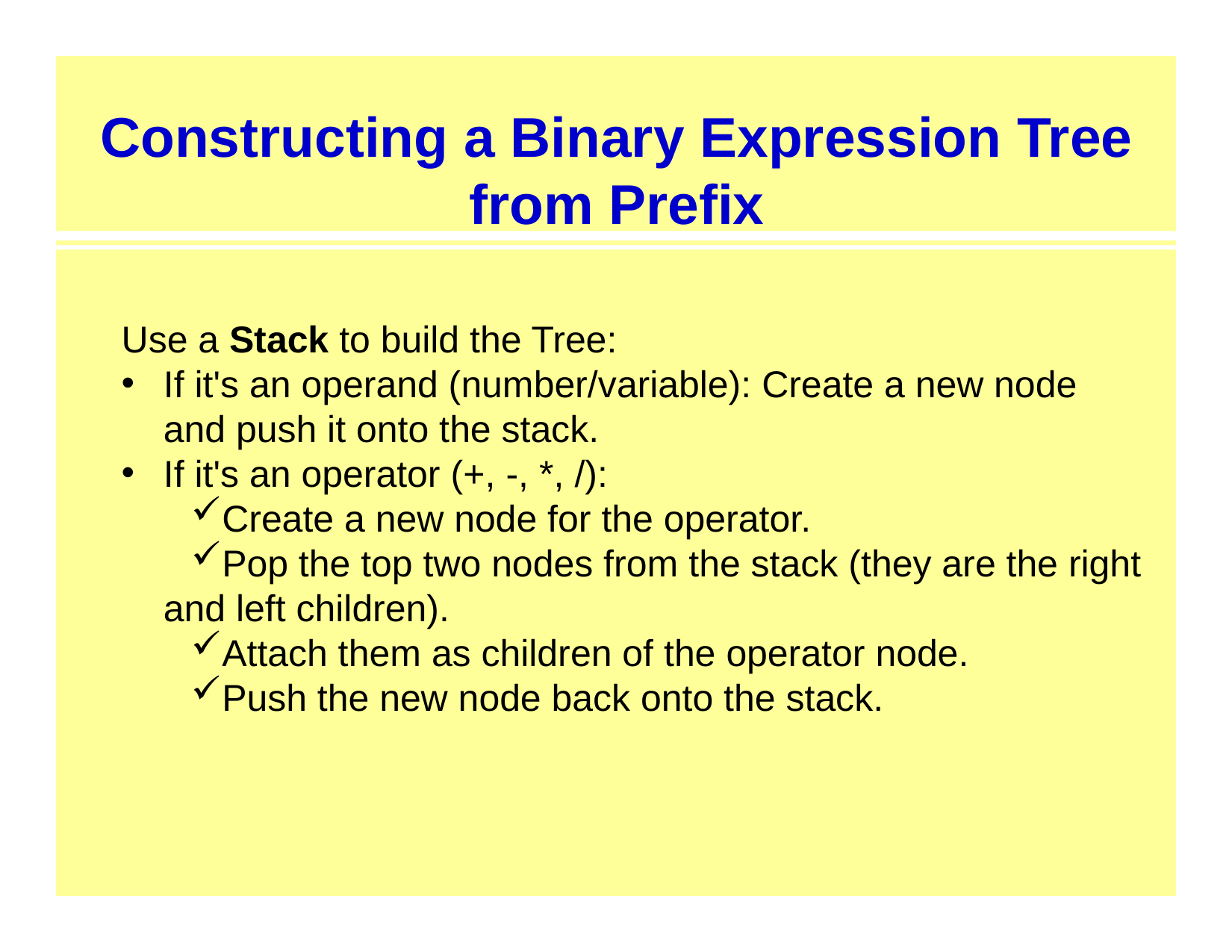

# Constructing a Binary Expression Tree from Prefix
Use a Stack to build the Tree:
If it's an operand (number/variable): Create a new node and push it onto the stack.
If it's an operator (+, -, *, /):
Create a new node for the operator.
Pop the top two nodes from the stack (they are the right and left children).
Attach them as children of the operator node.
Push the new node back onto the stack.